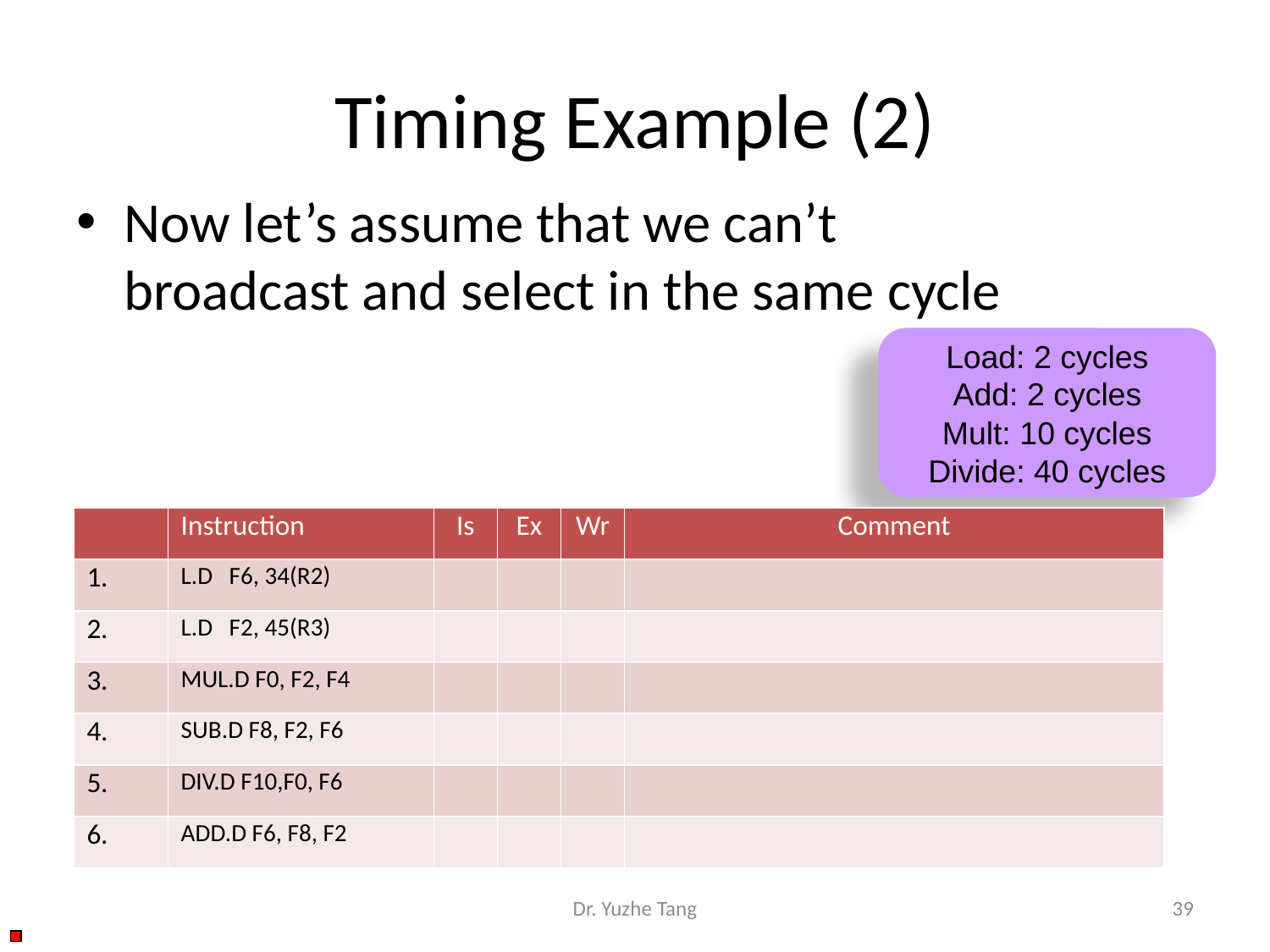

# Timing Example (2)
Now let’s assume that we can’t
broadcast and select in the same cycle
Load: 2 cycles
Add: 2 cycles
Mult: 10 cycles
Divide: 40 cycles
|  | Instruction | Is | Ex | Wr | Comment |
| --- | --- | --- | --- | --- | --- |
| 1. | L.D F6, 34(R2) |  |  |  |  |
| 2. | L.D F2, 45(R3) |  |  |  |  |
| 3. | MUL.D F0, F2, F4 |  |  |  |  |
| 4. | SUB.D F8, F2, F6 |  |  |  |  |
| 5. | DIV.D F10,F0, F6 |  |  |  |  |
| 6. | ADD.D F6, F8, F2 |  |  |  |  |
Dr. Yuzhe Tang
39